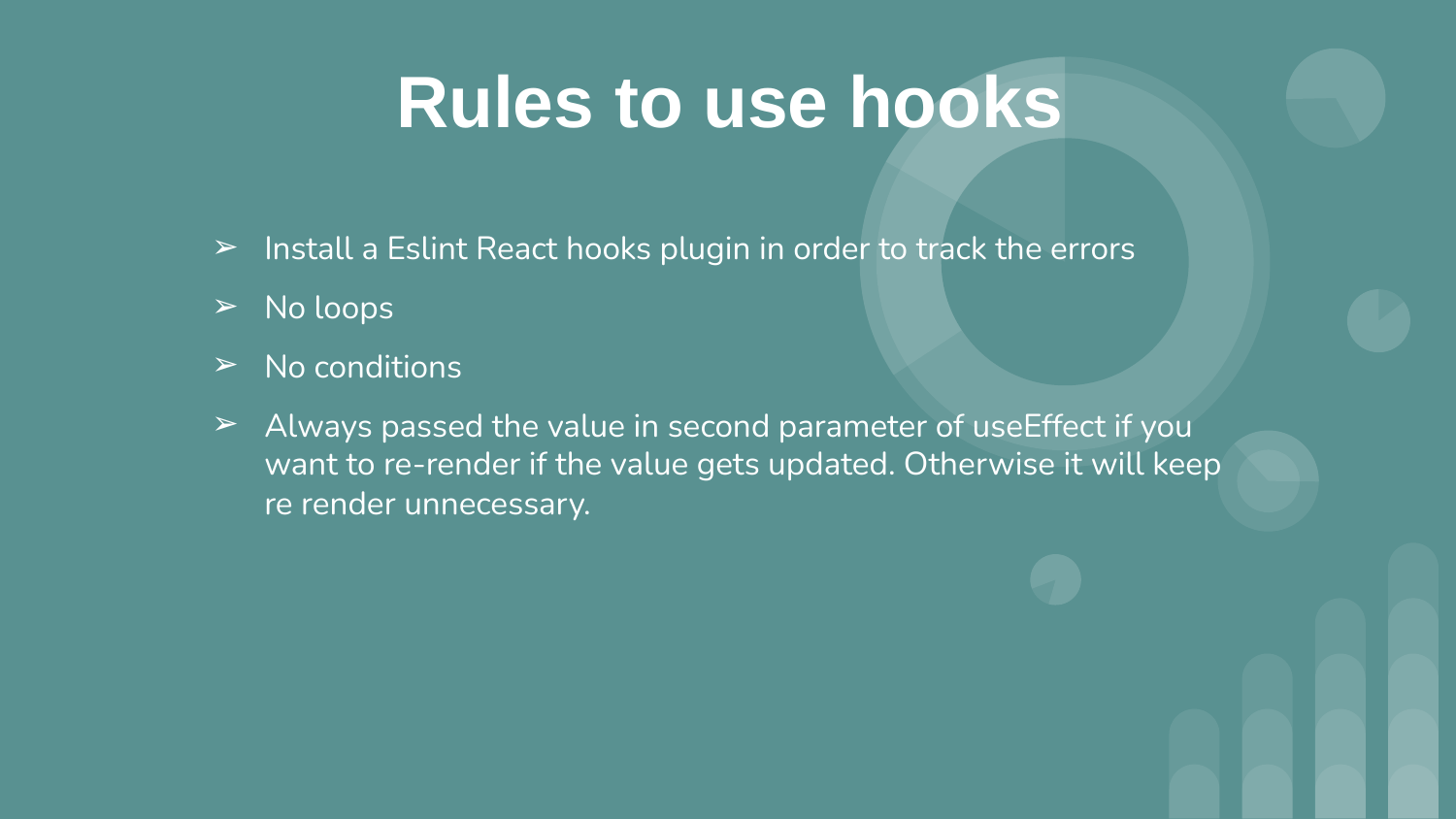

# Rules to use hooks
Install a Eslint React hooks plugin in order to track the errors
No loops
No conditions
Always passed the value in second parameter of useEffect if you want to re-render if the value gets updated. Otherwise it will keep re render unnecessary.